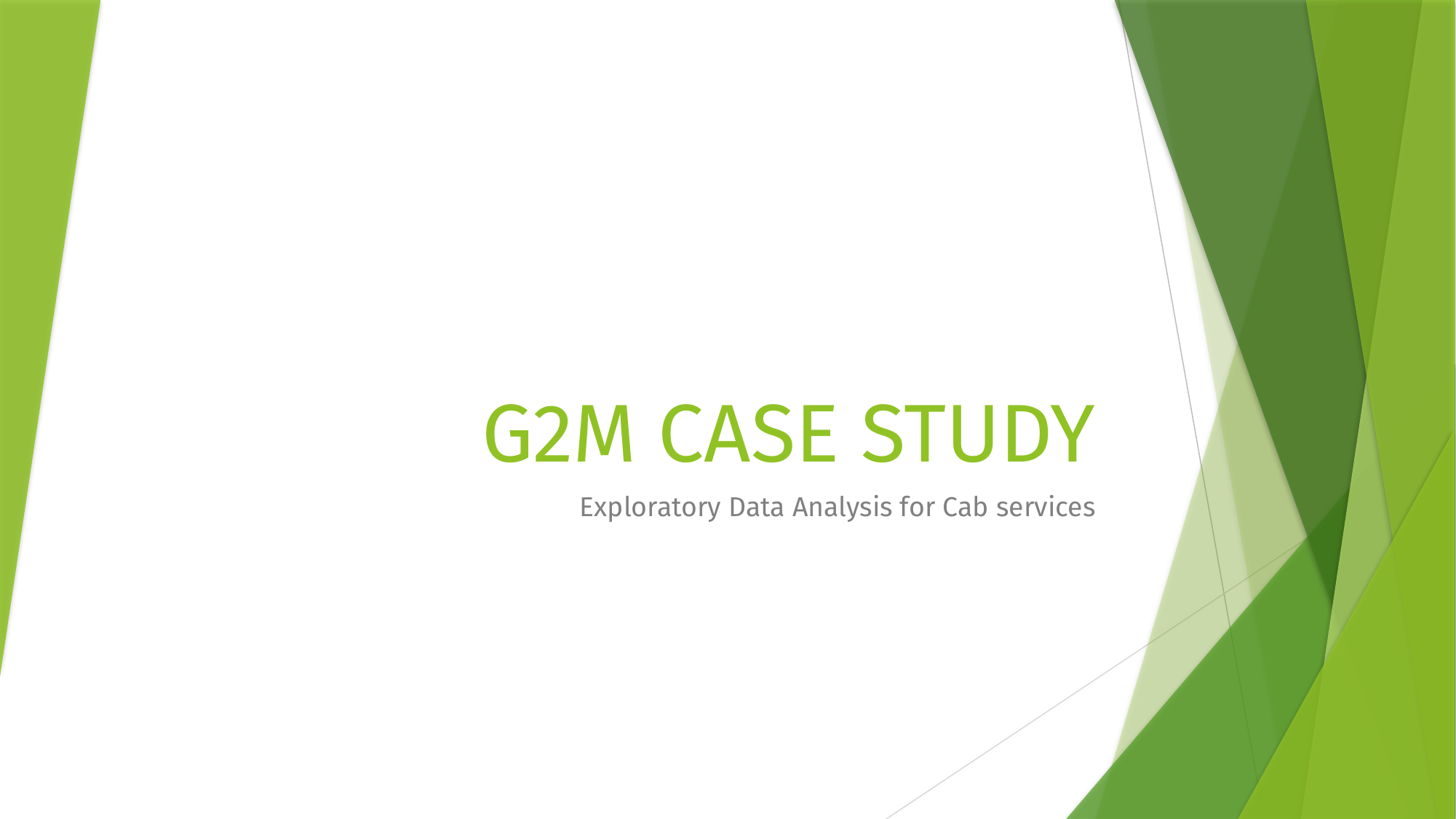

# G2M CASE STUDY
Exploratory Data Analysis for Cab services